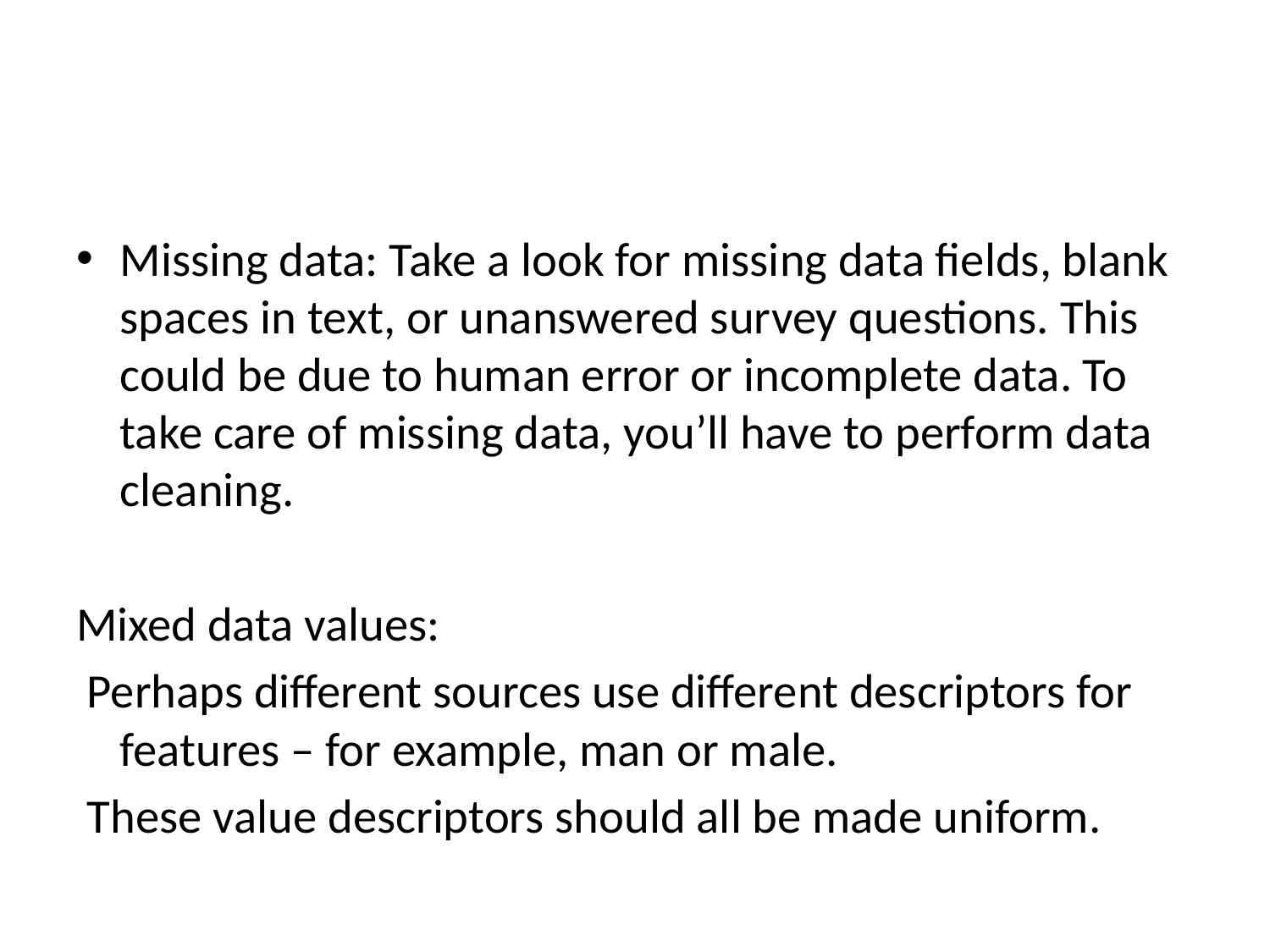

#
Missing data: Take a look for missing data fields, blank spaces in text, or unanswered survey questions. This could be due to human error or incomplete data. To take care of missing data, you’ll have to perform data cleaning.

Mixed data values:
 Perhaps different sources use different descriptors for features – for example, man or male.
 These value descriptors should all be made uniform.